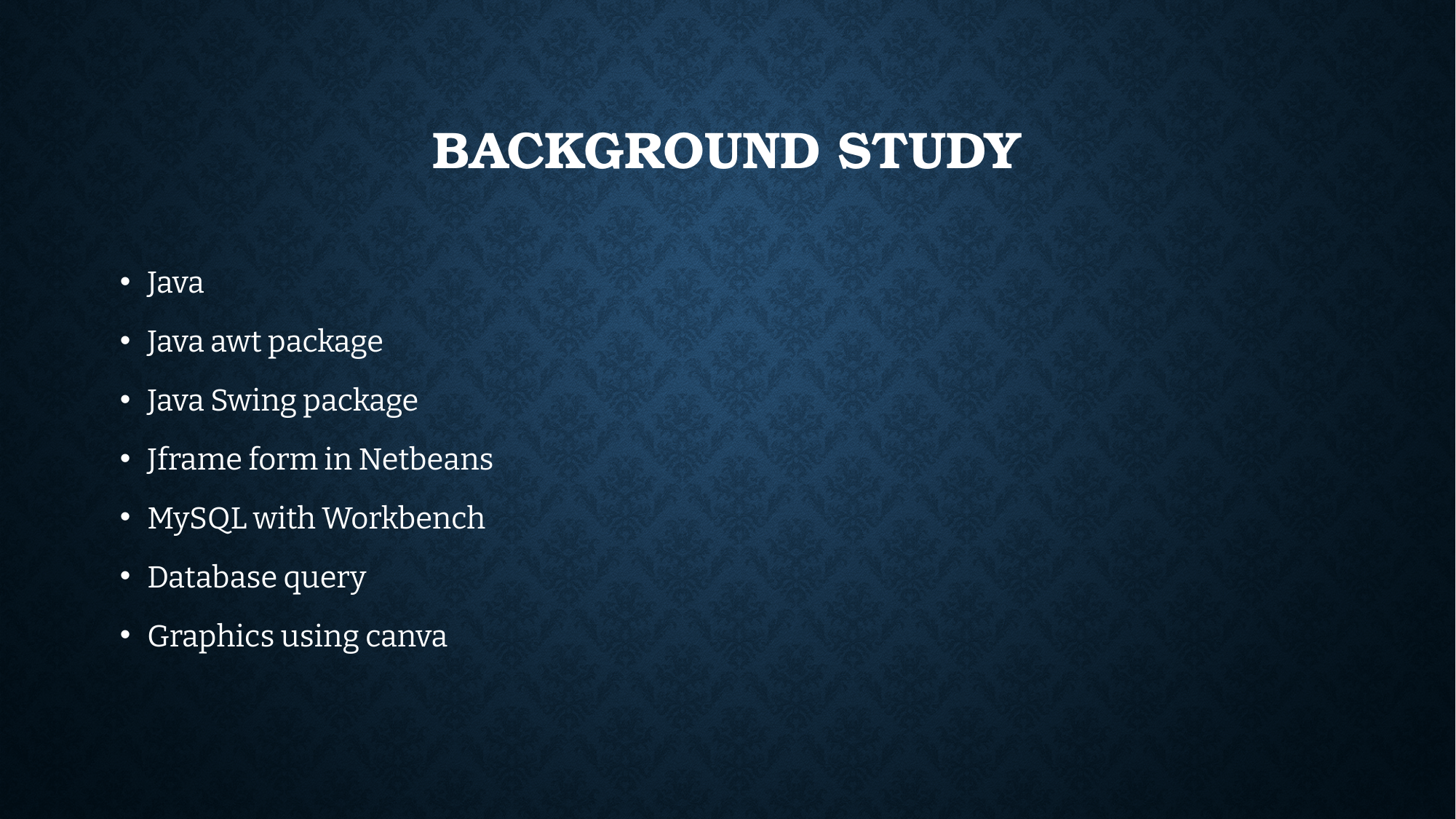

# Background study
Java
Java awt package
Java Swing package
Jframe form in Netbeans
MySQL with Workbench
Database query
Graphics using canva